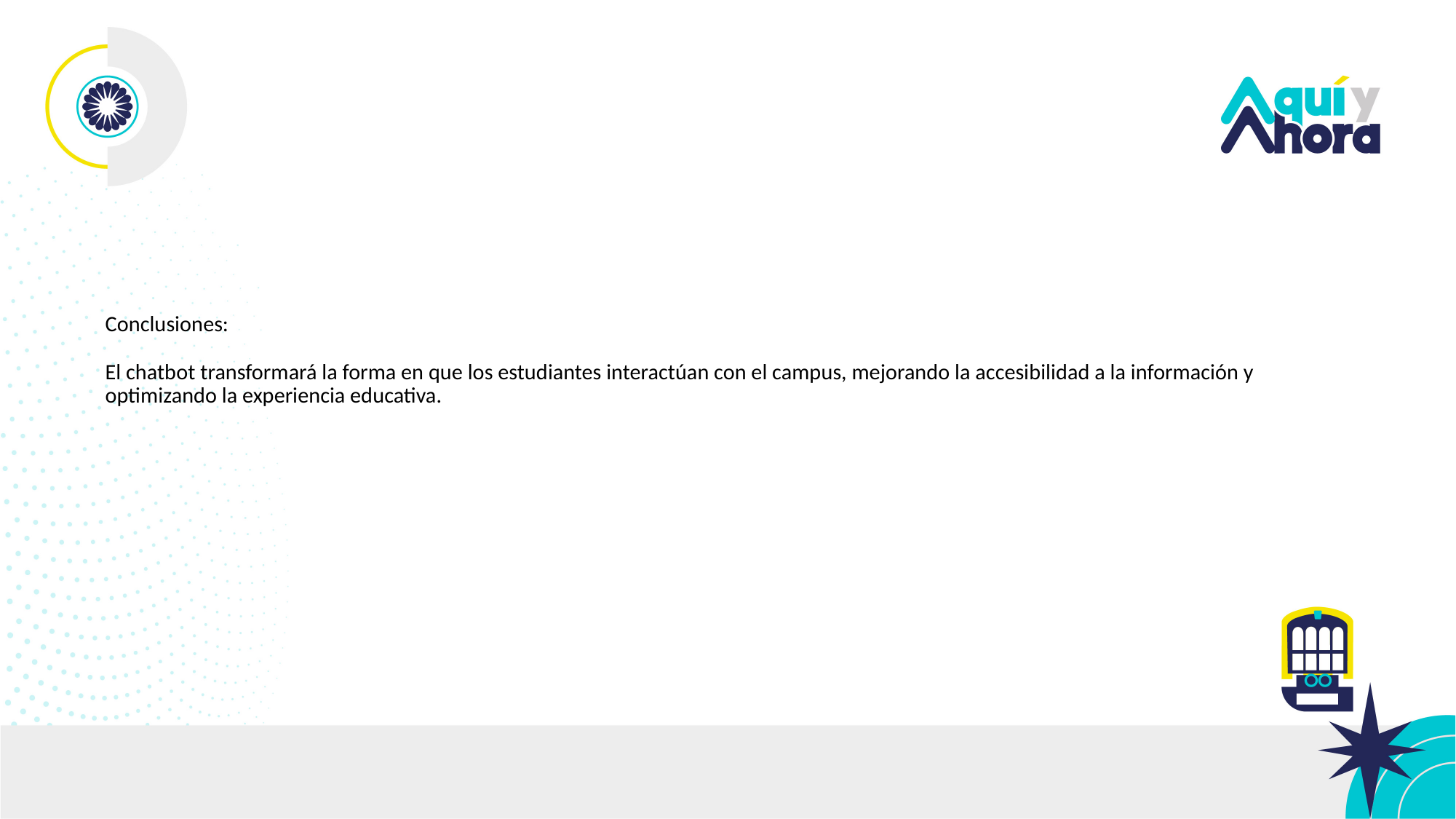

# Conclusiones: El chatbot transformará la forma en que los estudiantes interactúan con el campus, mejorando la accesibilidad a la información y optimizando la experiencia educativa.